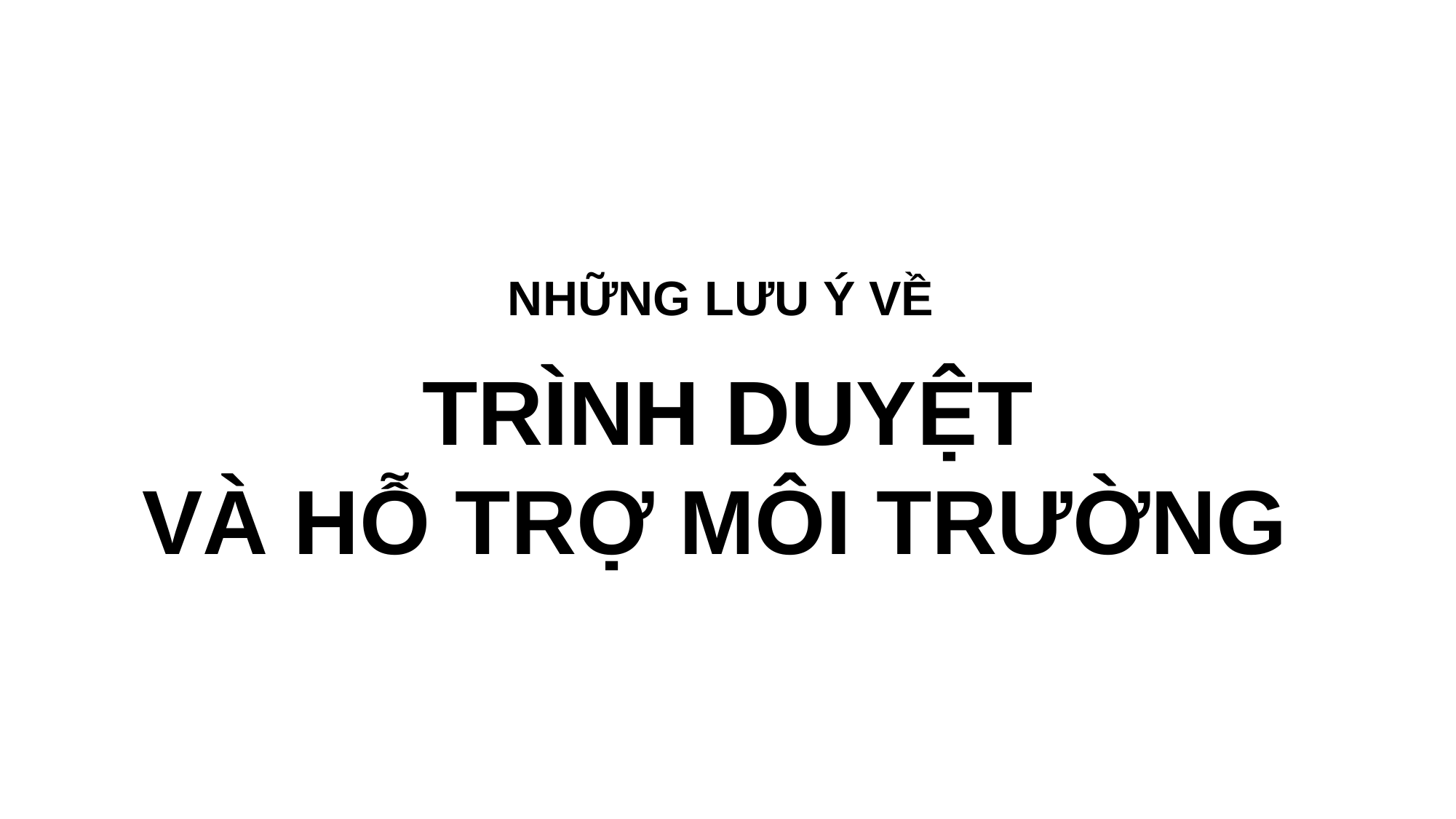

NHỮNG LƯU Ý VỀ
TRÌNH DUYỆT
VÀ HỖ TRỢ MÔI TRƯỜNG